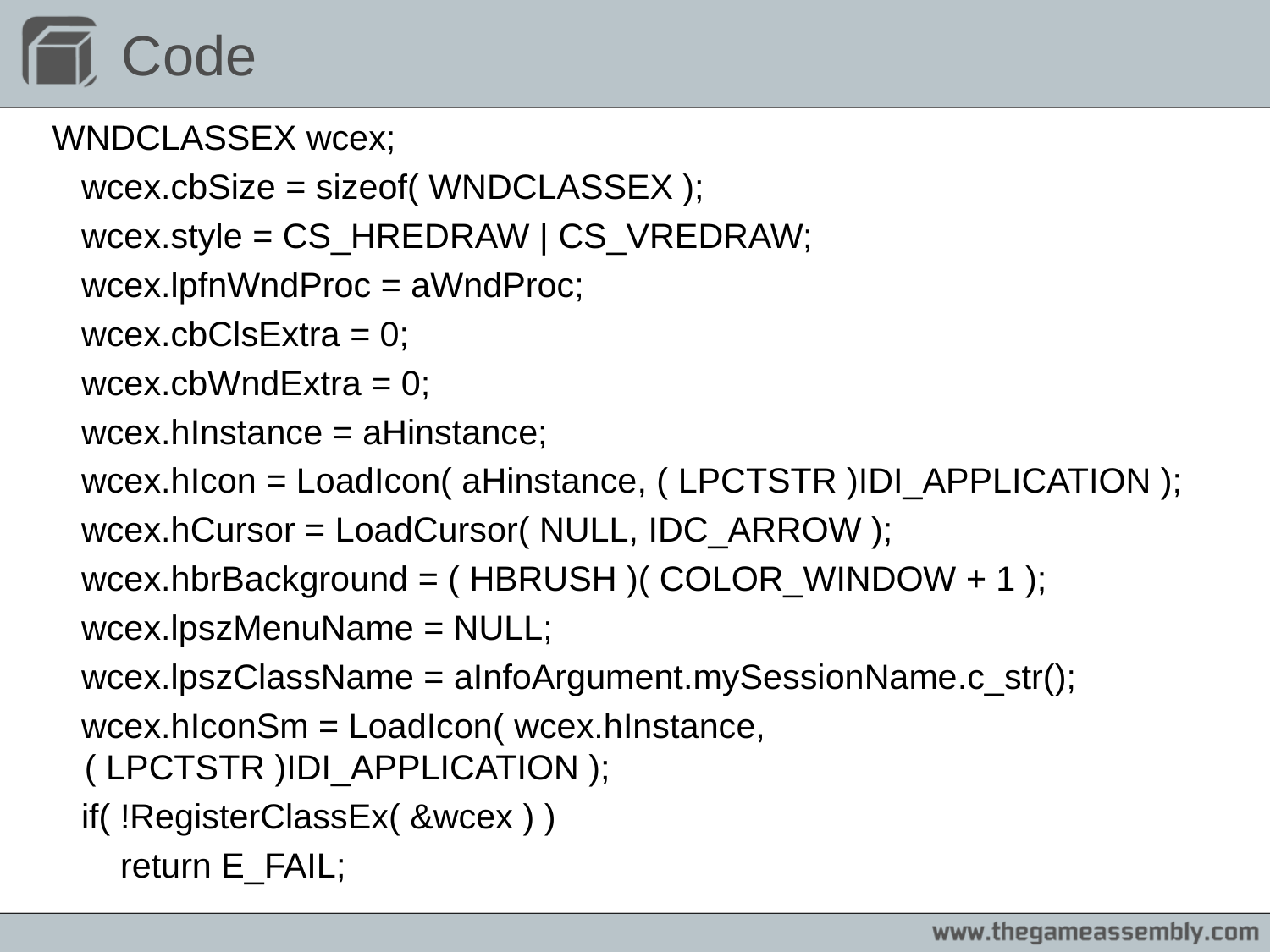

# Code
 WNDCLASSEX wcex;
    wcex.cbSize = sizeof( WNDCLASSEX );
    wcex.style = CS_HREDRAW | CS_VREDRAW;
    wcex.lpfnWndProc = aWndProc;
    wcex.cbClsExtra = 0;
    wcex.cbWndExtra = 0;
    wcex.hInstance = aHinstance;
    wcex.hIcon = LoadIcon( aHinstance, ( LPCTSTR )IDI_APPLICATION );
    wcex.hCursor = LoadCursor( NULL, IDC_ARROW );
    wcex.hbrBackground = ( HBRUSH )( COLOR_WINDOW + 1 );
    wcex.lpszMenuName = NULL;
    wcex.lpszClassName = aInfoArgument.mySessionName.c_str();
    wcex.hIconSm = LoadIcon( wcex.hInstance, ( LPCTSTR )IDI_APPLICATION );
    if( !RegisterClassEx( &wcex ) )
        return E_FAIL;